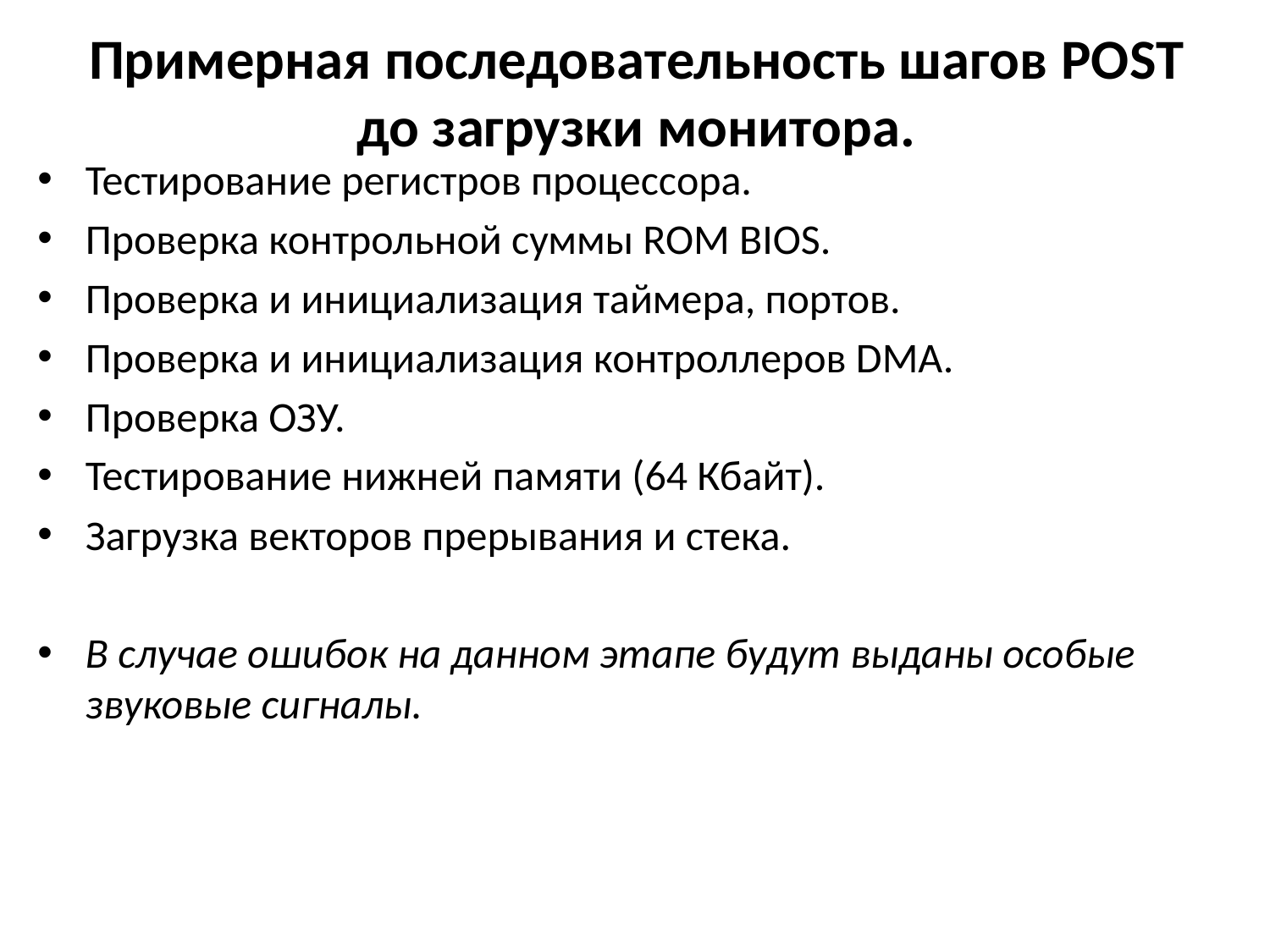

# Примерная последовательность шагов POST до загрузки монитора.
Тестирование регистров процессора.
Проверка контрольной суммы ROM BIOS.
Проверка и инициализация таймера, портов.
Проверка и инициализация контроллеров DMA.
Проверка ОЗУ.
Тестирование нижней памяти (64 Кбайт).
Загрузка векторов прерывания и стека.

В случае ошибок на данном этапе будут выданы особые звуковые сигналы.